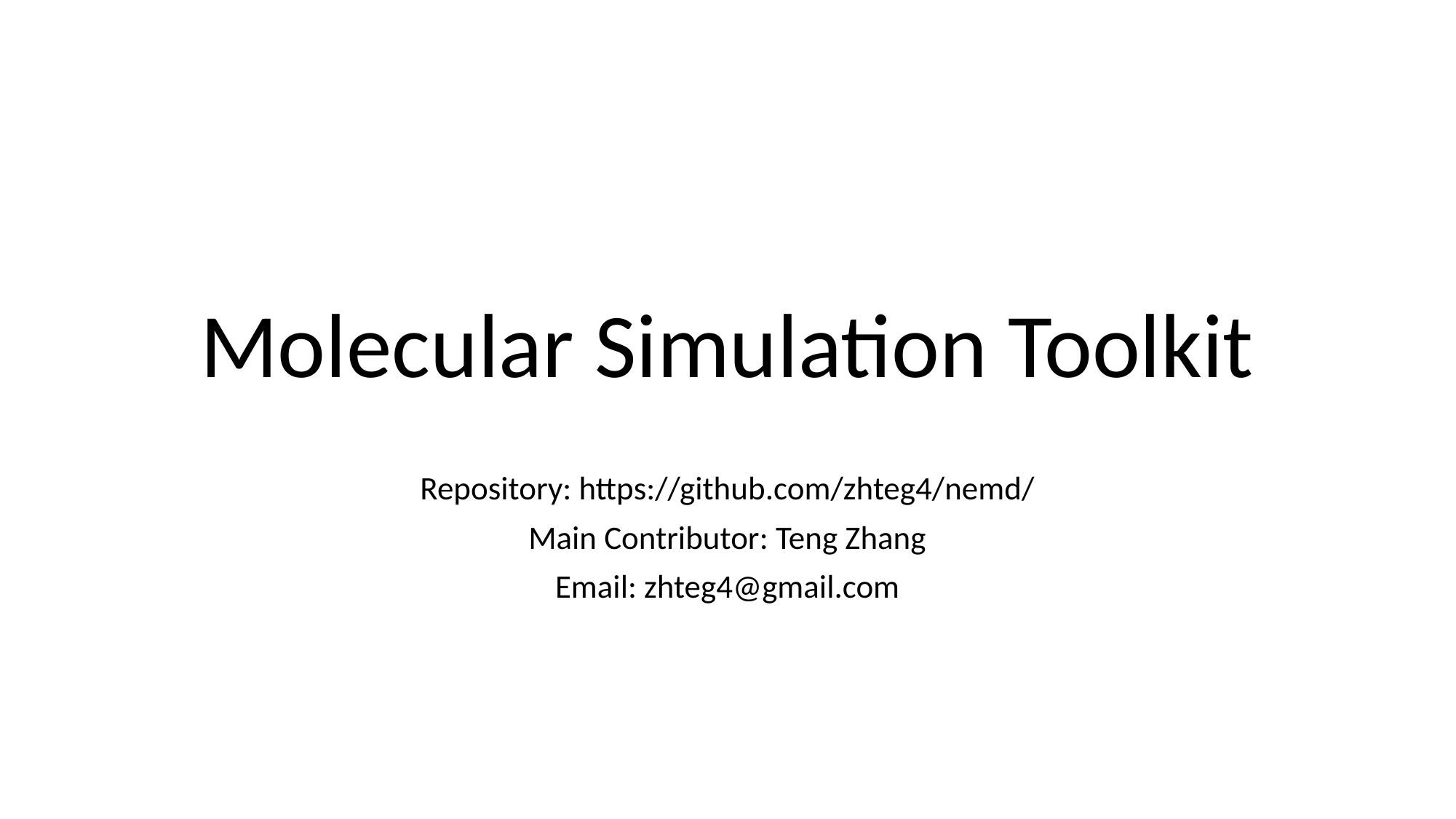

# Molecular Simulation Toolkit

Repository: https://github.com/zhteg4/nemd/
Main Contributor: Teng Zhang
Email: zhteg4@gmail.com